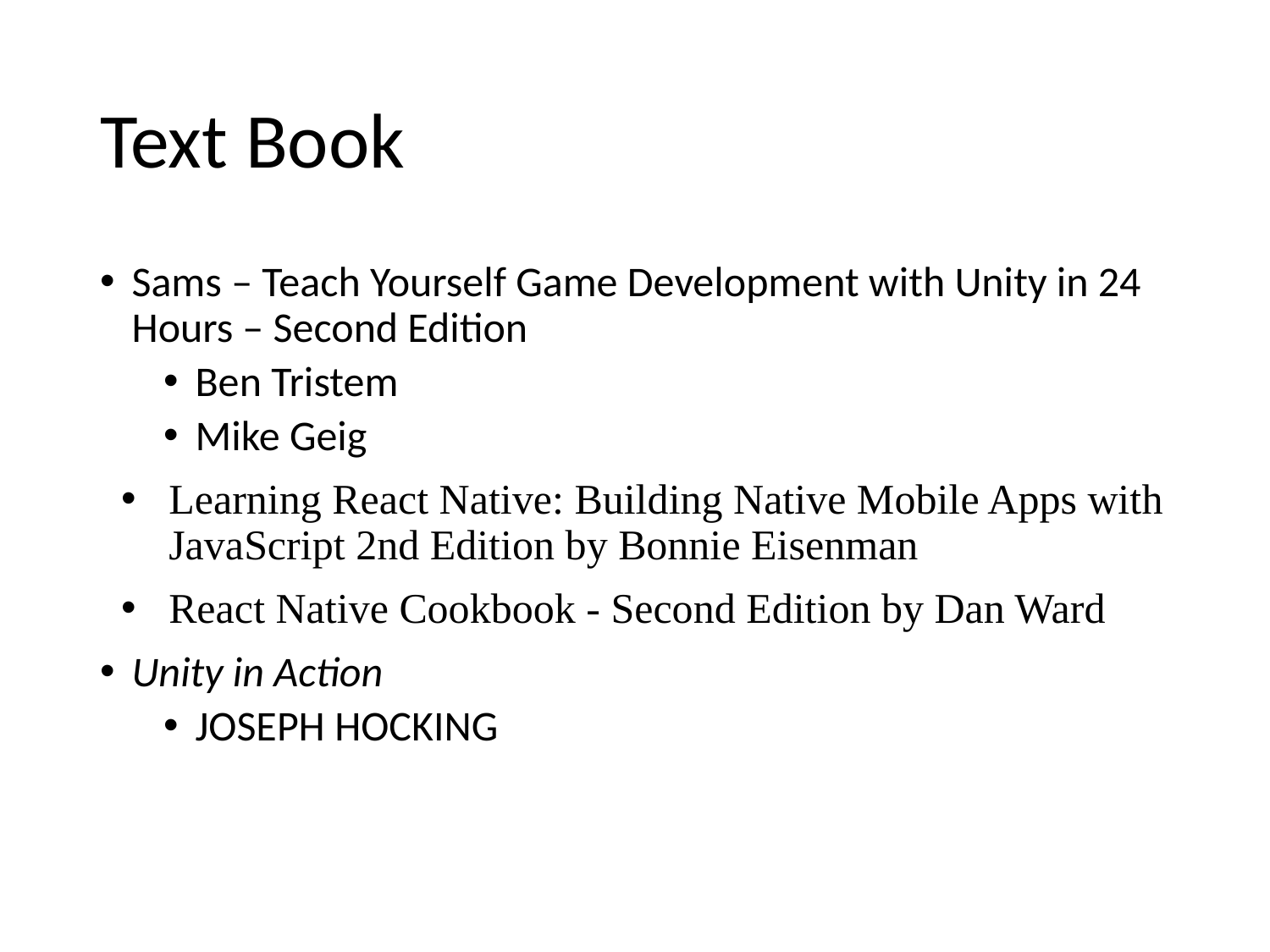

# Text Book
Sams – Teach Yourself Game Development with Unity in 24 Hours – Second Edition
Ben Tristem
Mike Geig
Learning React Native: Building Native Mobile Apps with JavaScript 2nd Edition by Bonnie Eisenman
React Native Cookbook - Second Edition by Dan Ward
Unity in Action
JOSEPH HOCKING